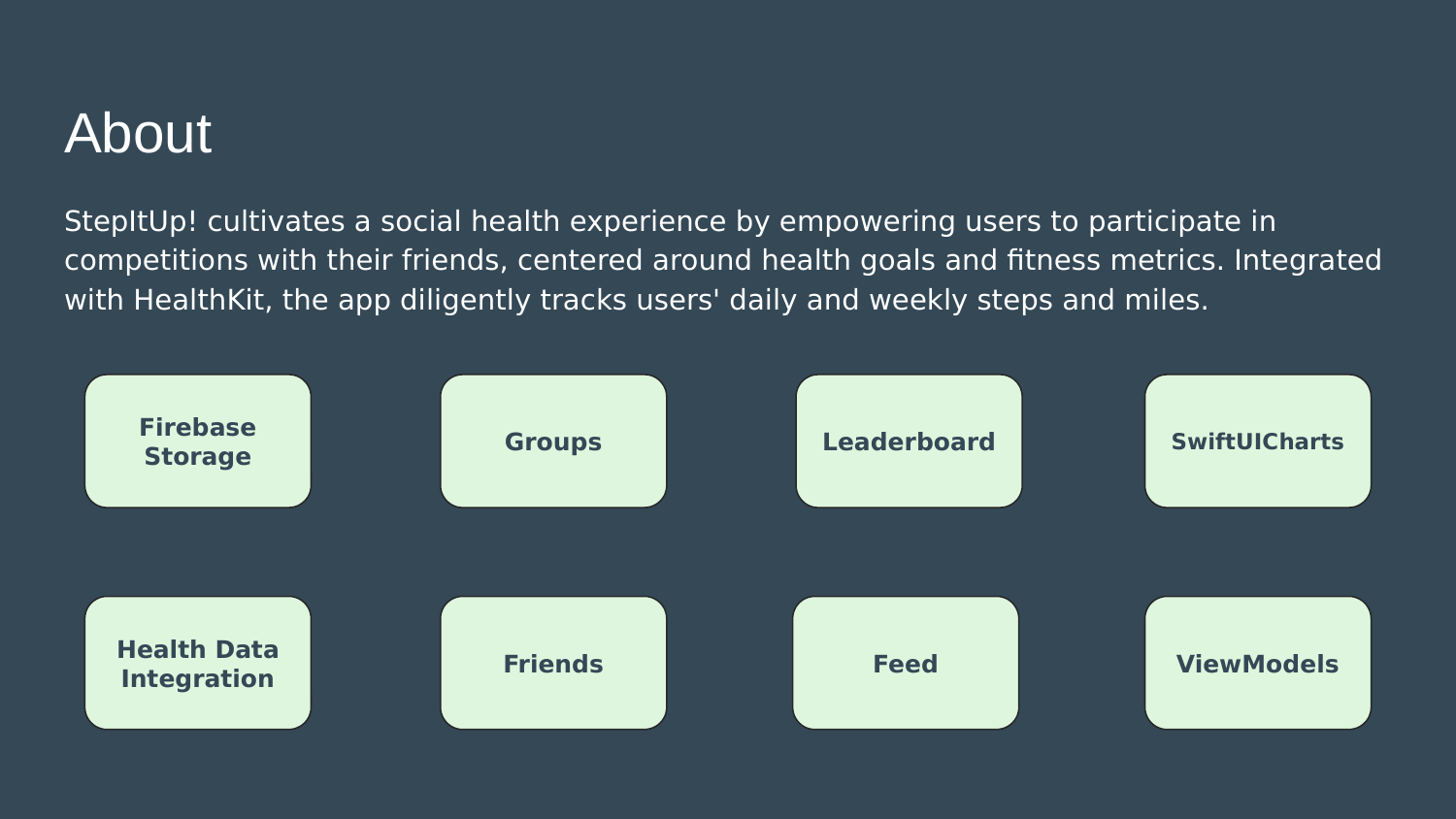

About
StepItUp! cultivates a social health experience by empowering users to participate in competitions with their friends, centered around health goals and fitness metrics. Integrated with HealthKit, the app diligently tracks users' daily and weekly steps and miles.
Groups
Leaderboard
Firebase Storage
SwiftUICharts
Friends
Feed
Health Data Integration
ViewModels